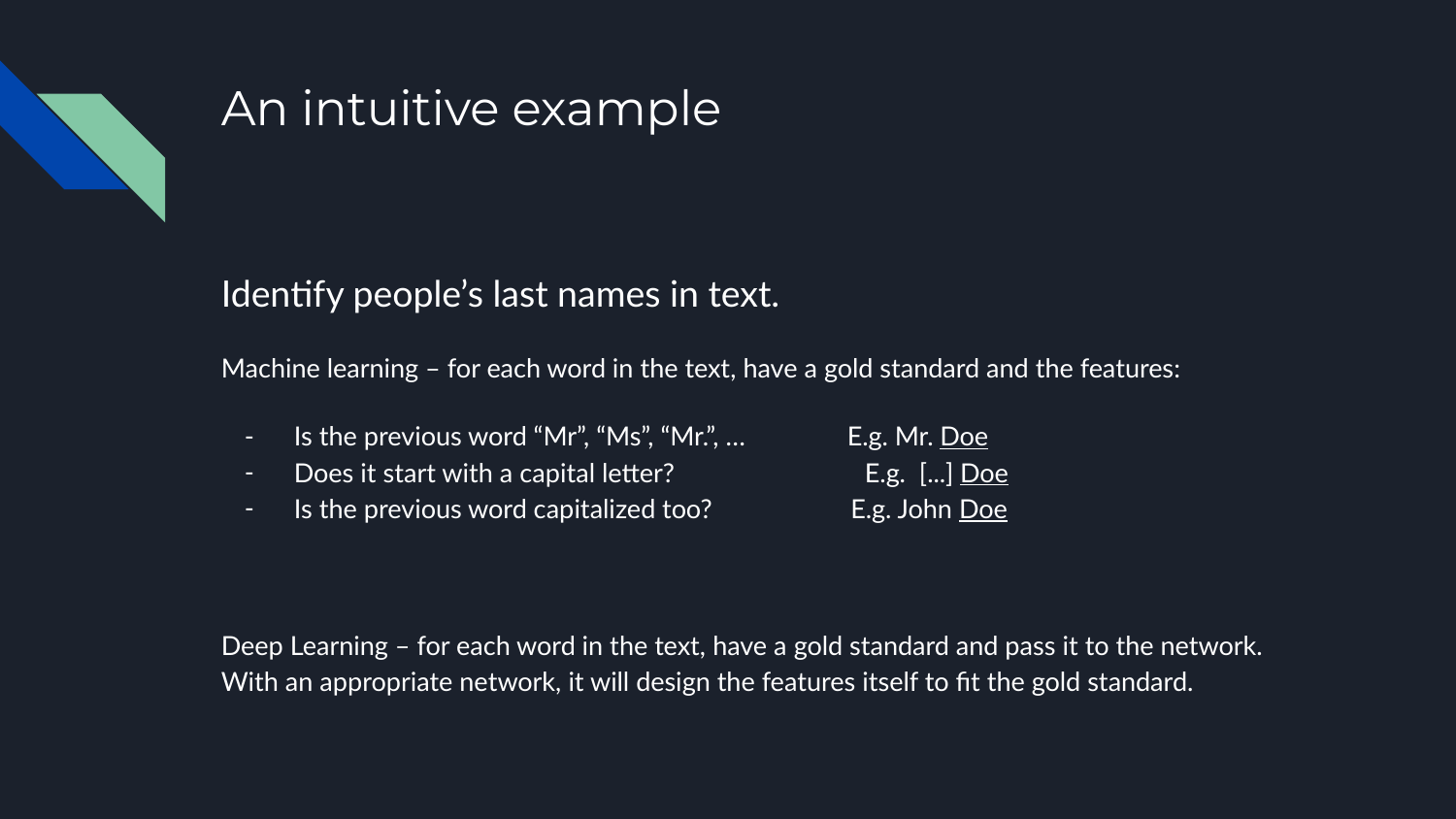

# An intuitive example
Identify people’s last names in text.
Machine learning – for each word in the text, have a gold standard and the features:
Is the previous word “Mr”, “Ms”, “Mr.”, …               E.g. Mr. Doe
Does it start with a capital letter?                            E.g.  [...] Doe
Is the previous word capitalized too?                     E.g. John Doe

Deep Learning – for each word in the text, have a gold standard and pass it to the network. With an appropriate network, it will design the features itself to fit the gold standard.